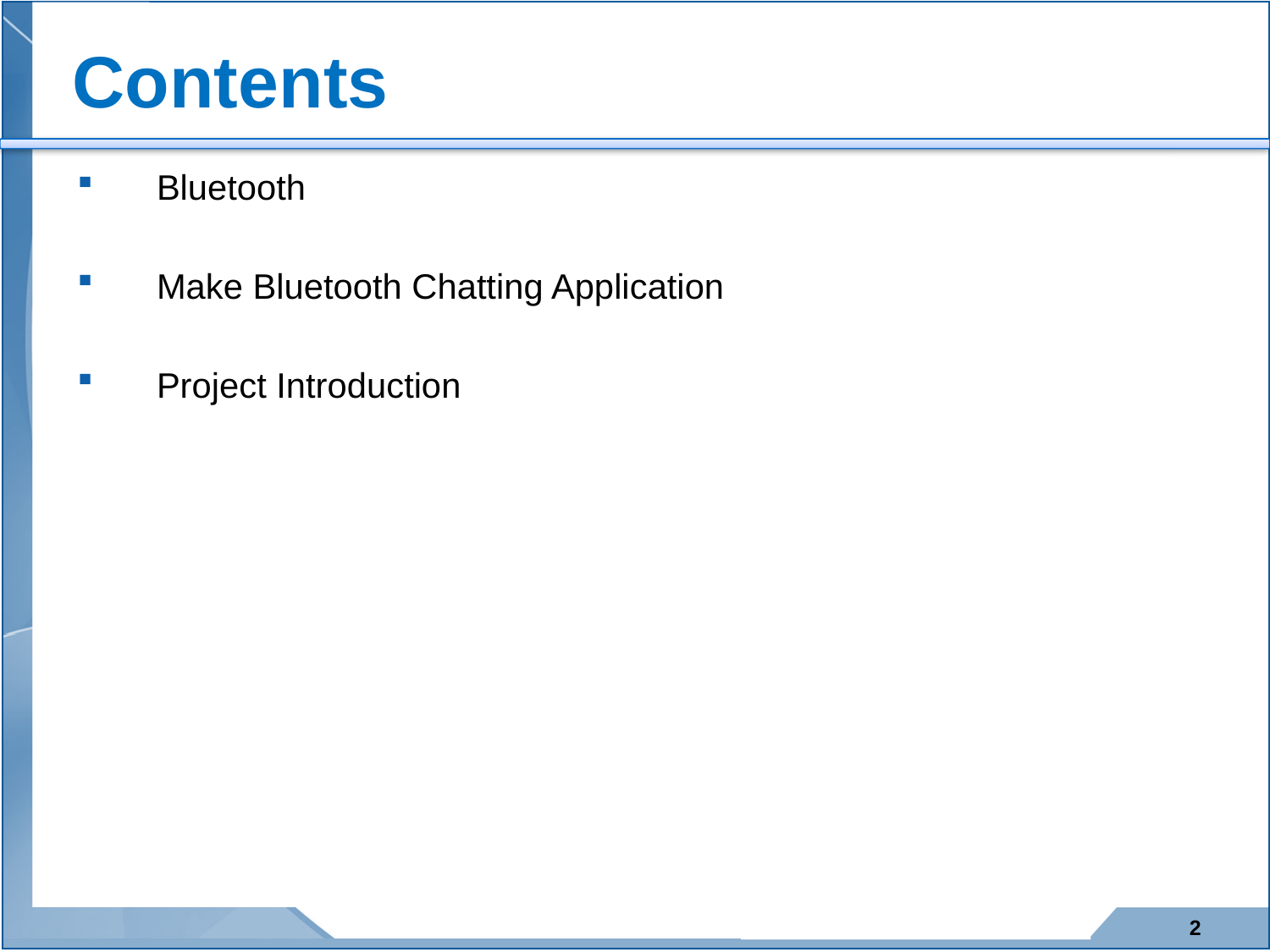

Bluetooth

Make Bluetooth Chatting Application

Project Introduction
2